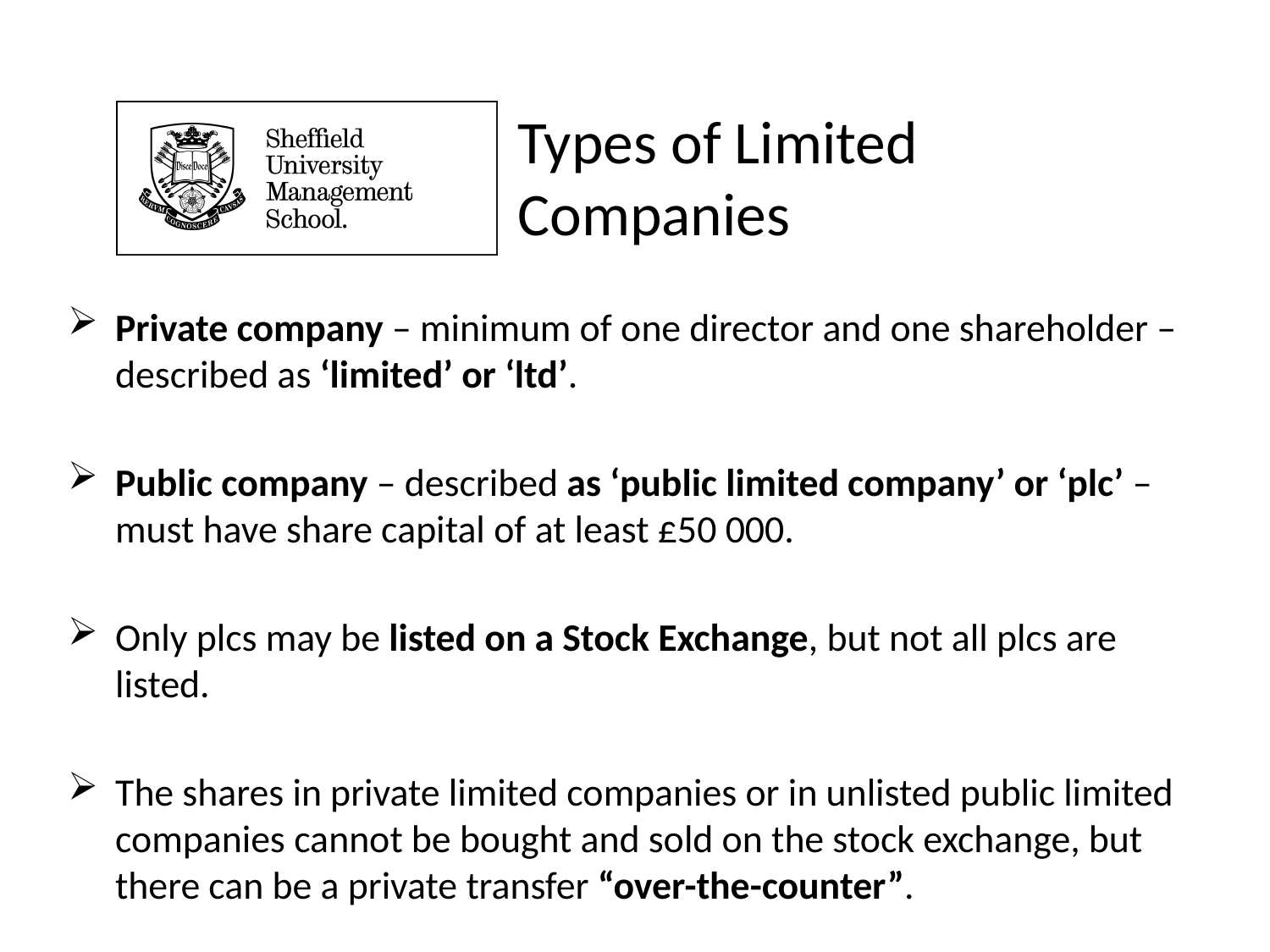

# Types of Limited Companies
Private company – minimum of one director and one shareholder – described as ‘limited’ or ‘ltd’.

Public company – described as ‘public limited company’ or ‘plc’ – must have share capital of at least £50 000.

Only plcs may be listed on a Stock Exchange, but not all plcs are listed.

The shares in private limited companies or in unlisted public limited companies cannot be bought and sold on the stock exchange, but there can be a private transfer “over-the-counter”.